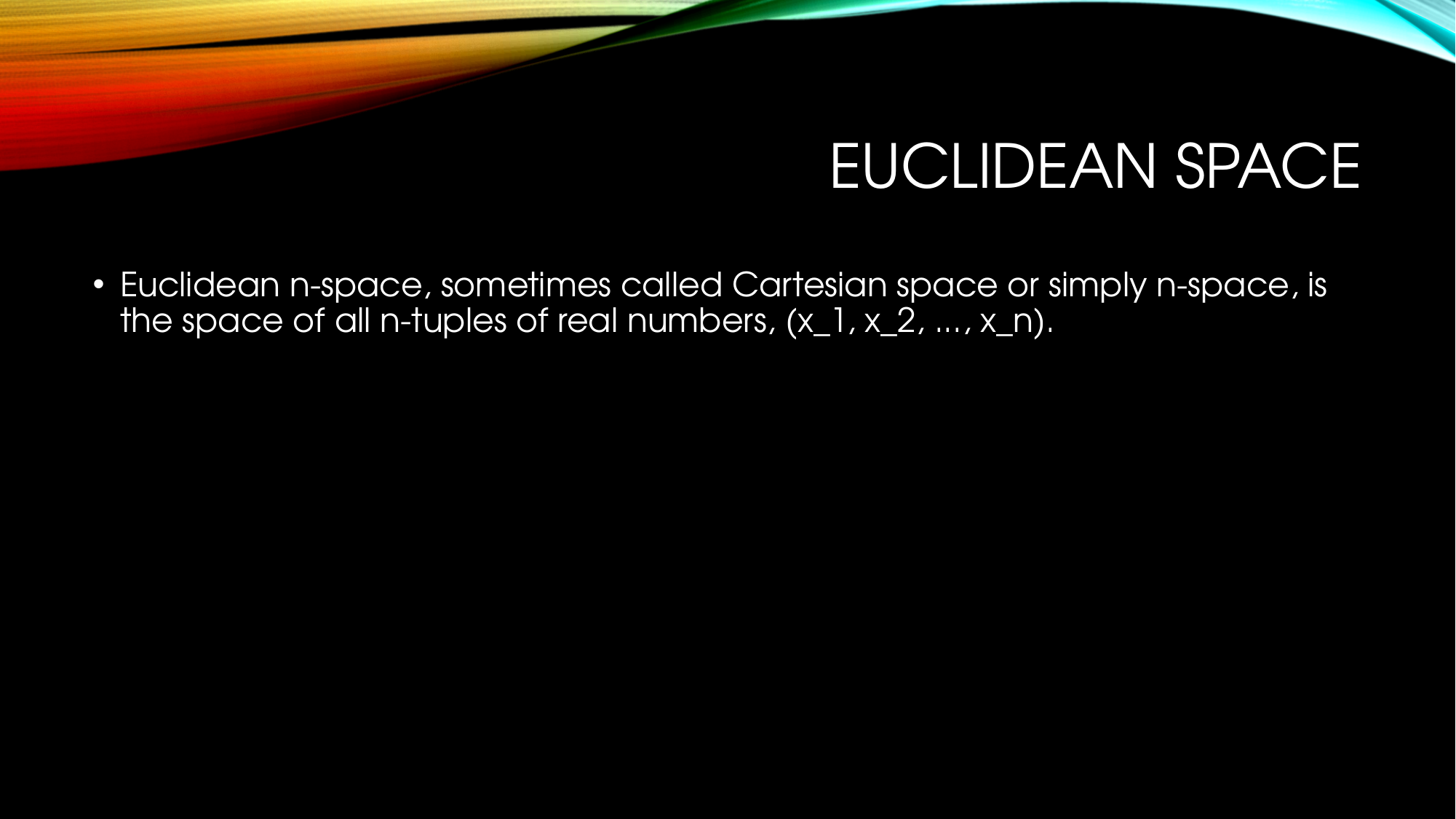

# Euclidean space
Euclidean n-space, sometimes called Cartesian space or simply n-space, is the space of all n-tuples of real numbers, (x_1, x_2, ..., x_n).